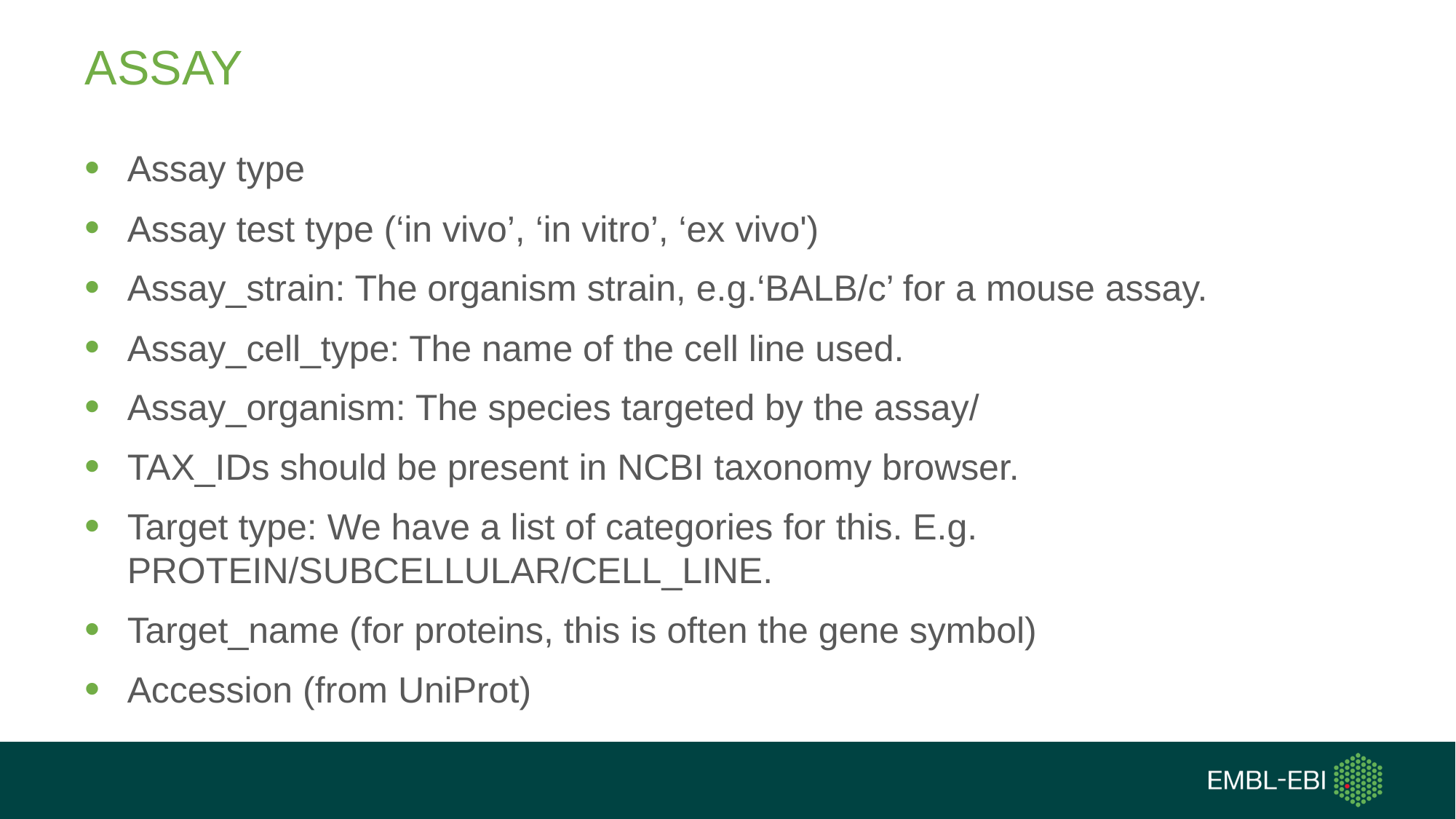

# ASSAY
Assay type
Assay test type (‘in vivo’, ‘in vitro’, ‘ex vivo')
Assay_strain: The organism strain, e.g.‘BALB/c’ for a mouse assay.
Assay_cell_type: The name of the cell line used.
Assay_organism: The species targeted by the assay/
TAX_IDs should be present in NCBI taxonomy browser.
Target type: We have a list of categories for this. E.g. PROTEIN/SUBCELLULAR/CELL_LINE.
Target_name (for proteins, this is often the gene symbol)
Accession (from UniProt)